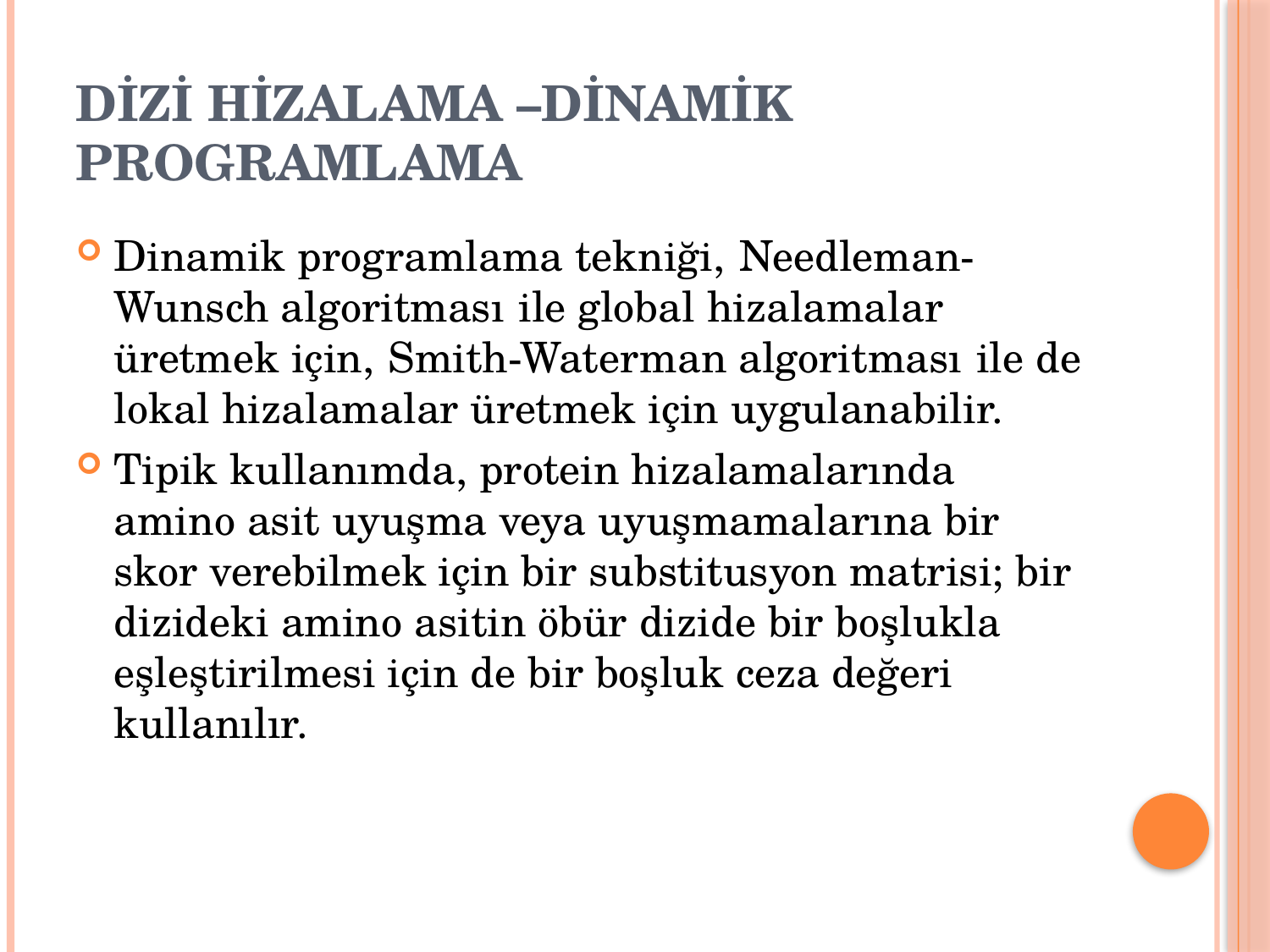

# DİZİ HİZALAMA –DİNAMİK PROGRAMLAMA
Dinamik programlama tekniği, Needleman-Wunsch algoritması ile global hizalamalar üretmek için, Smith-Waterman algoritması ile de lokal hizalamalar üretmek için uygulanabilir.
Tipik kullanımda, protein hizalamalarında amino asit uyuşma veya uyuşmamalarına bir skor verebilmek için bir substitusyon matrisi; bir dizideki amino asitin öbür dizide bir boşlukla eşleştirilmesi için de bir boşluk ceza değeri kullanılır.